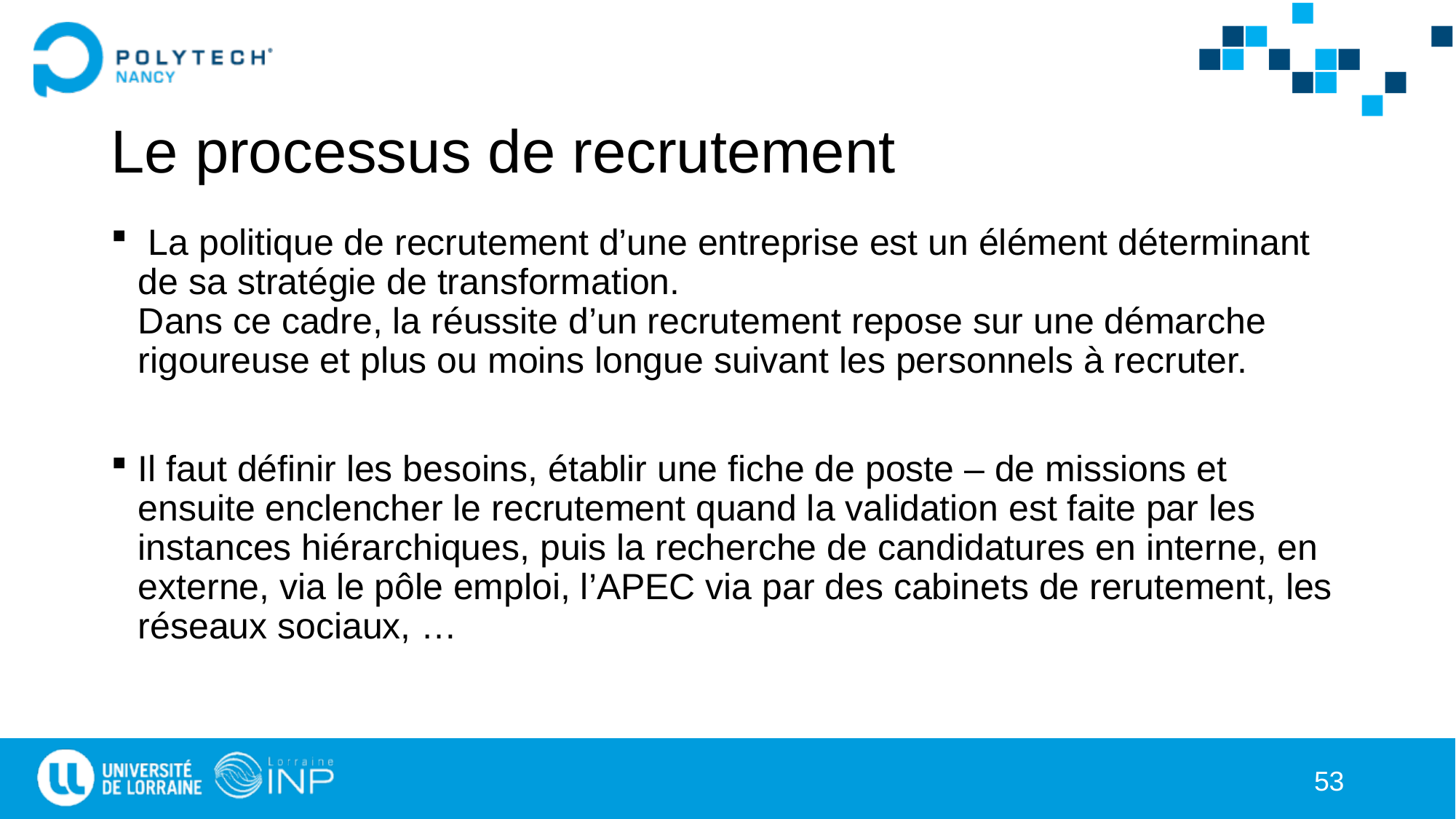

# Le processus de recrutement
 La politique de recrutement d’une entreprise est un élément déterminant de sa stratégie de transformation.
Dans ce cadre, la réussite d’un recrutement repose sur une démarche rigoureuse et plus ou moins longue suivant les personnels à recruter.

Il faut définir les besoins, établir une fiche de poste – de missions et ensuite enclencher le recrutement quand la validation est faite par les instances hiérarchiques, puis la recherche de candidatures en interne, en externe, via le pôle emploi, l’APEC via par des cabinets de rerutement, les réseaux sociaux, …